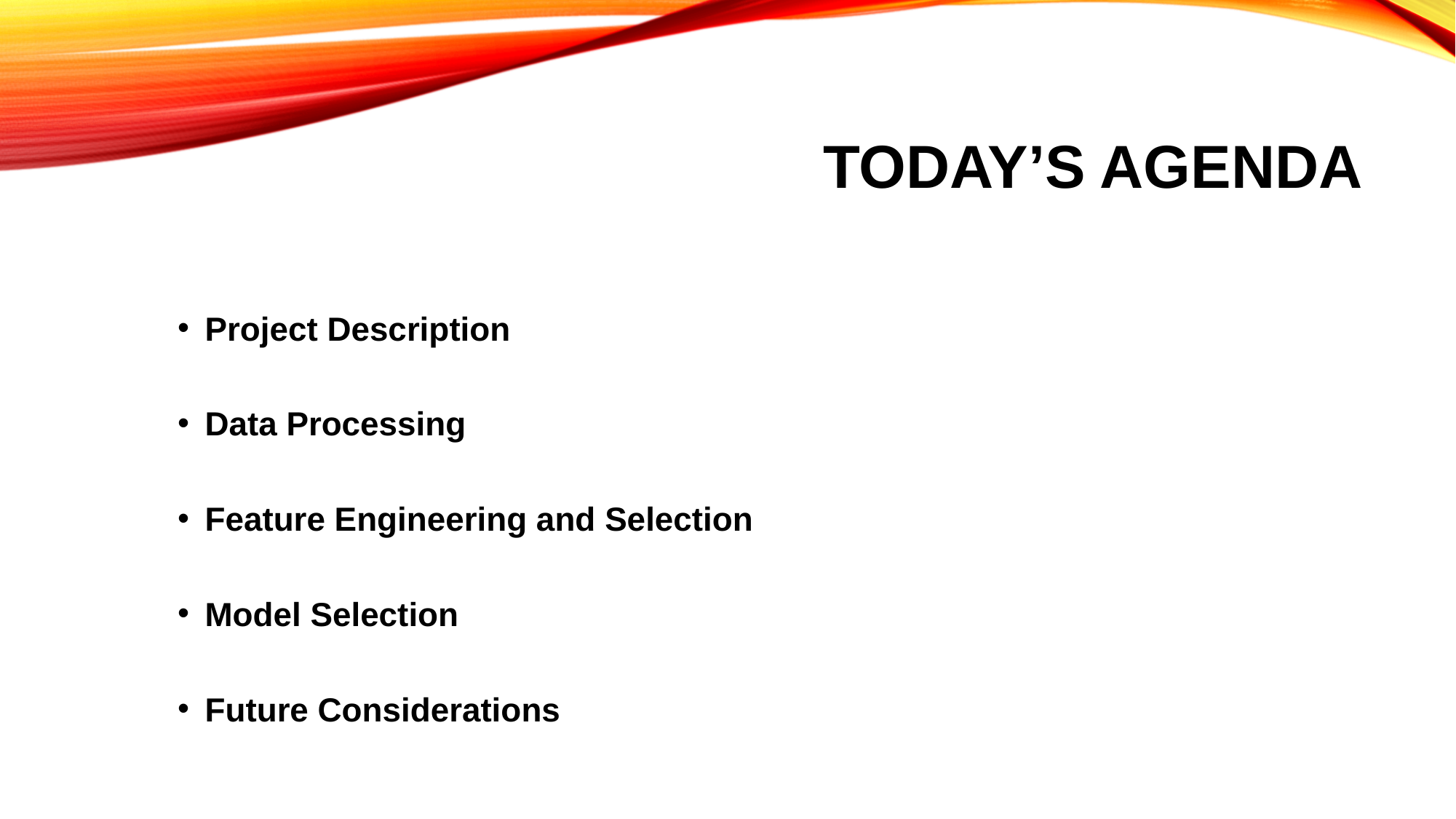

# Today’s Agenda
Project Description
Data Processing
Feature Engineering and Selection
Model Selection
Future Considerations